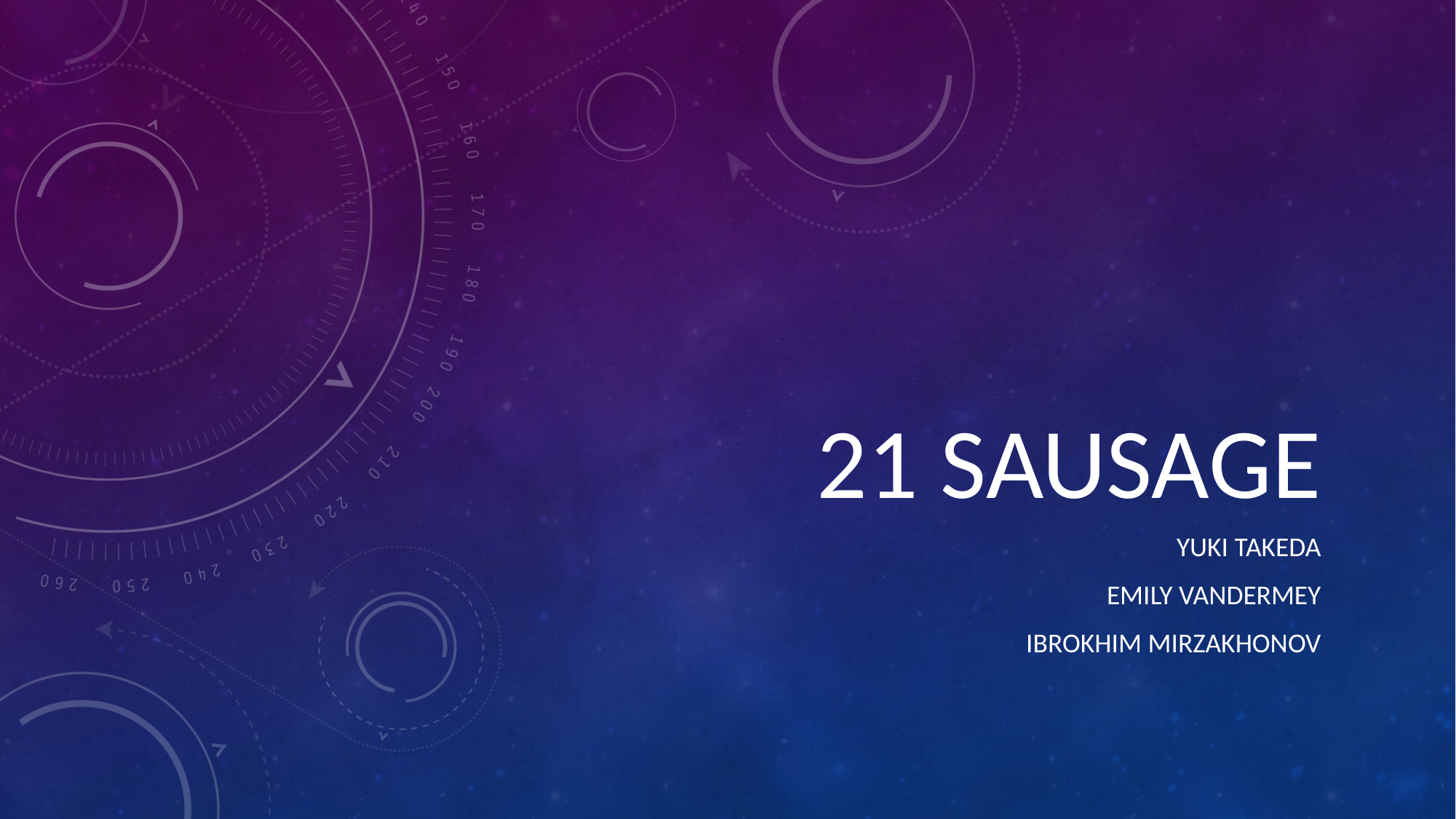

# 21 sausage
Yuki takeda
Emily Vandermey
Ibrokhim Mirzakhonov